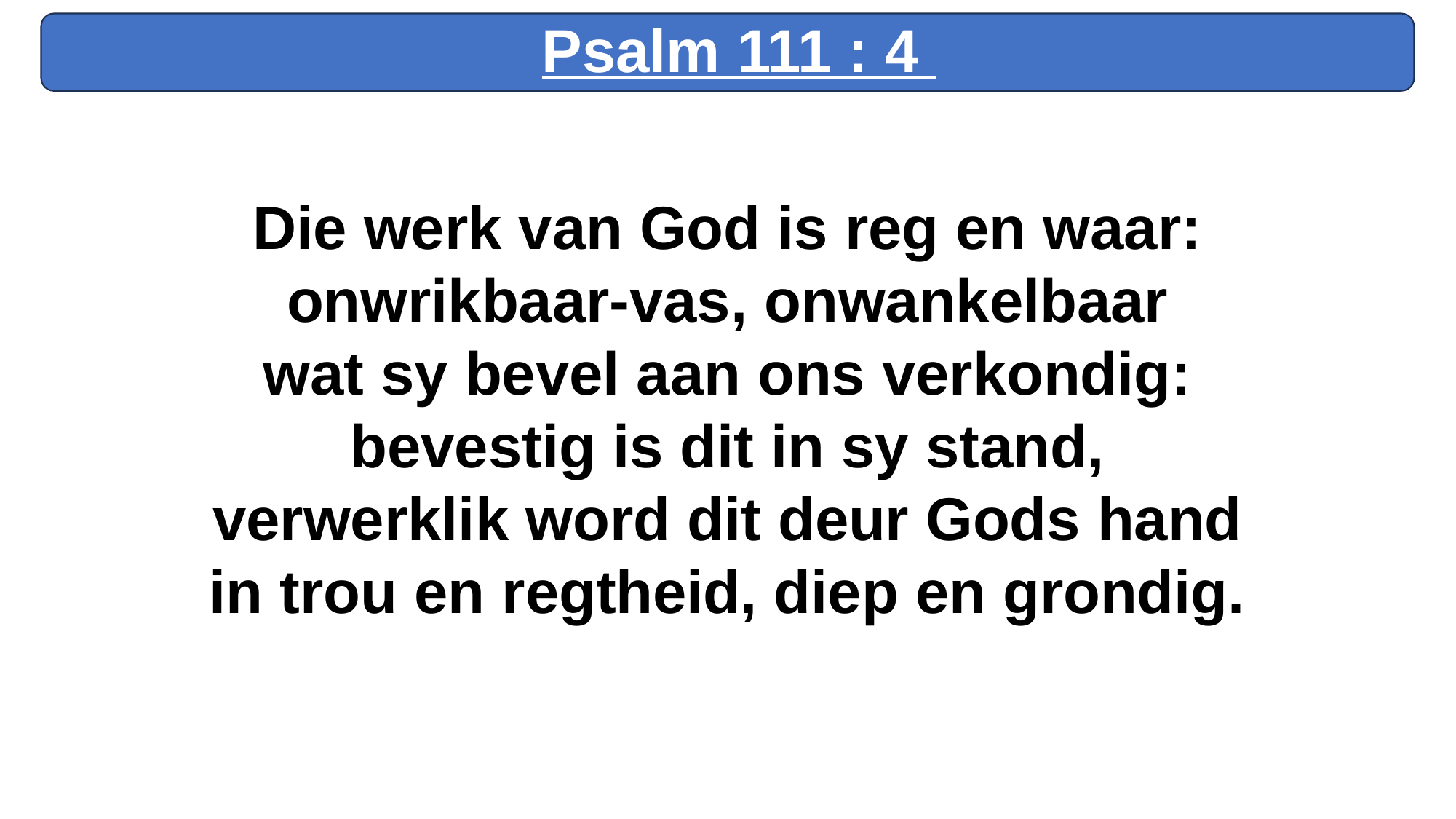

Psalm 111 : 4

Die werk van God is reg en waar:
onwrikbaar-vas, onwankelbaar
wat sy bevel aan ons verkondig:
bevestig is dit in sy stand,
verwerklik word dit deur Gods hand
in trou en regtheid, diep en grondig.